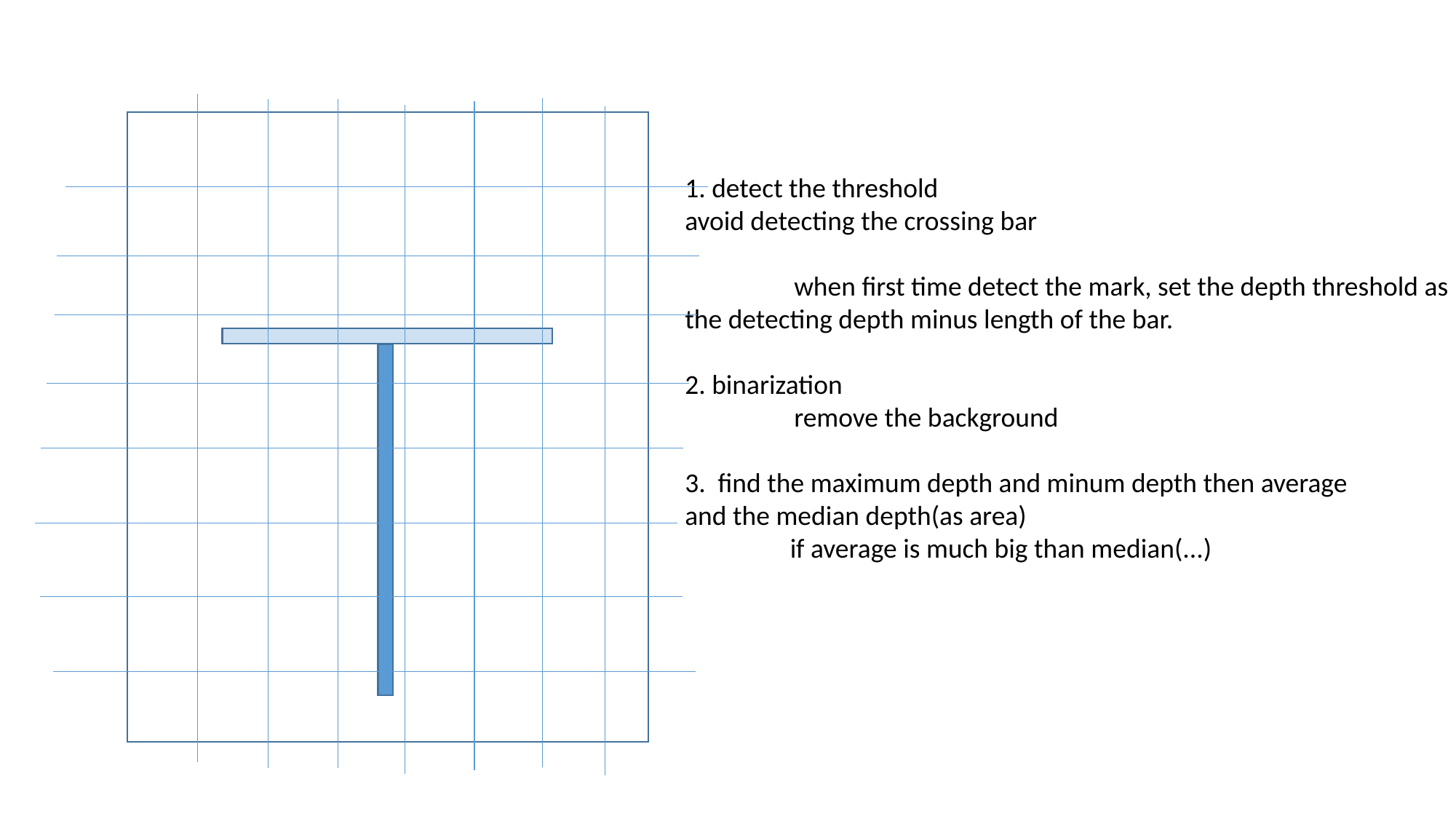

1. detect the threshold
avoid detecting the crossing bar

	when first time detect the mark, set the depth threshold as
the detecting depth minus length of the bar.

2. binarization
	remove the background

3.  find the maximum depth and minum depth then average
and the median depth(as area)
                 if average is much big than median(...)